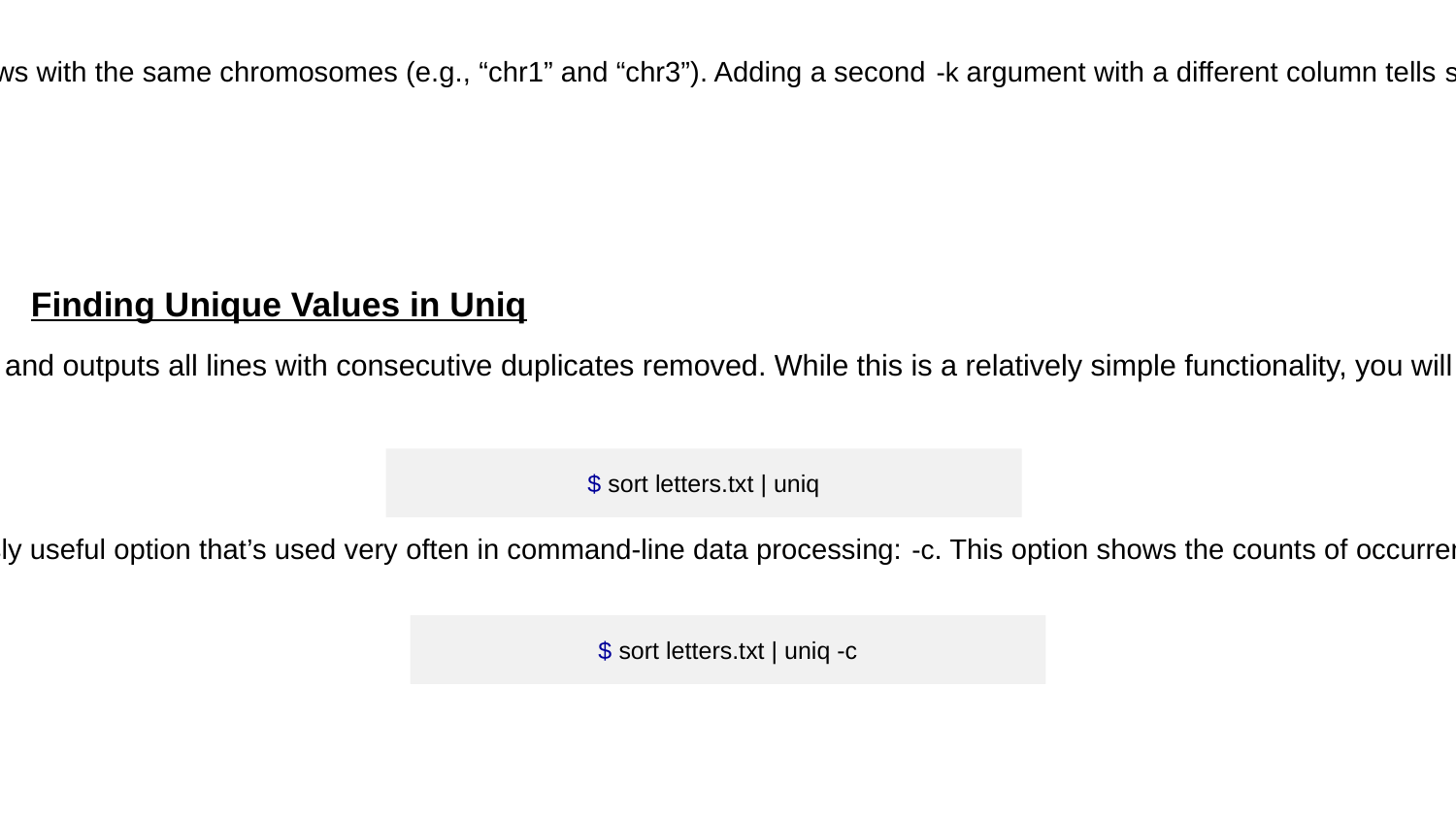

In the preceding example, we first sorted by the first column (chromosome), as the first -k argument was -k1,1. Sorting by the first column alone leads to many ties in rows with the same chromosomes (e.g., “chr1” and “chr3”). Adding a second -k argument with a different column tells sort how to break these ties. In our example, -k2,2n tells sort to sort by the second column (start position), treating this column as numerical data (because there’s an n in -k2,2n).
Finding Unique Values in Uniq
Unix’s uniq takes lines from a file or standard input stream, and outputs all lines with consecutive duplicates removed. While this is a relatively simple functionality, you will use uniq very frequently in command-line data processing.
$ sort letters.txt | uniq
uniq also has a tremendously useful option that’s used very often in command-line data processing: -c. This option shows the counts of occurrences next to the unique lines.
$ sort letters.txt | uniq -c